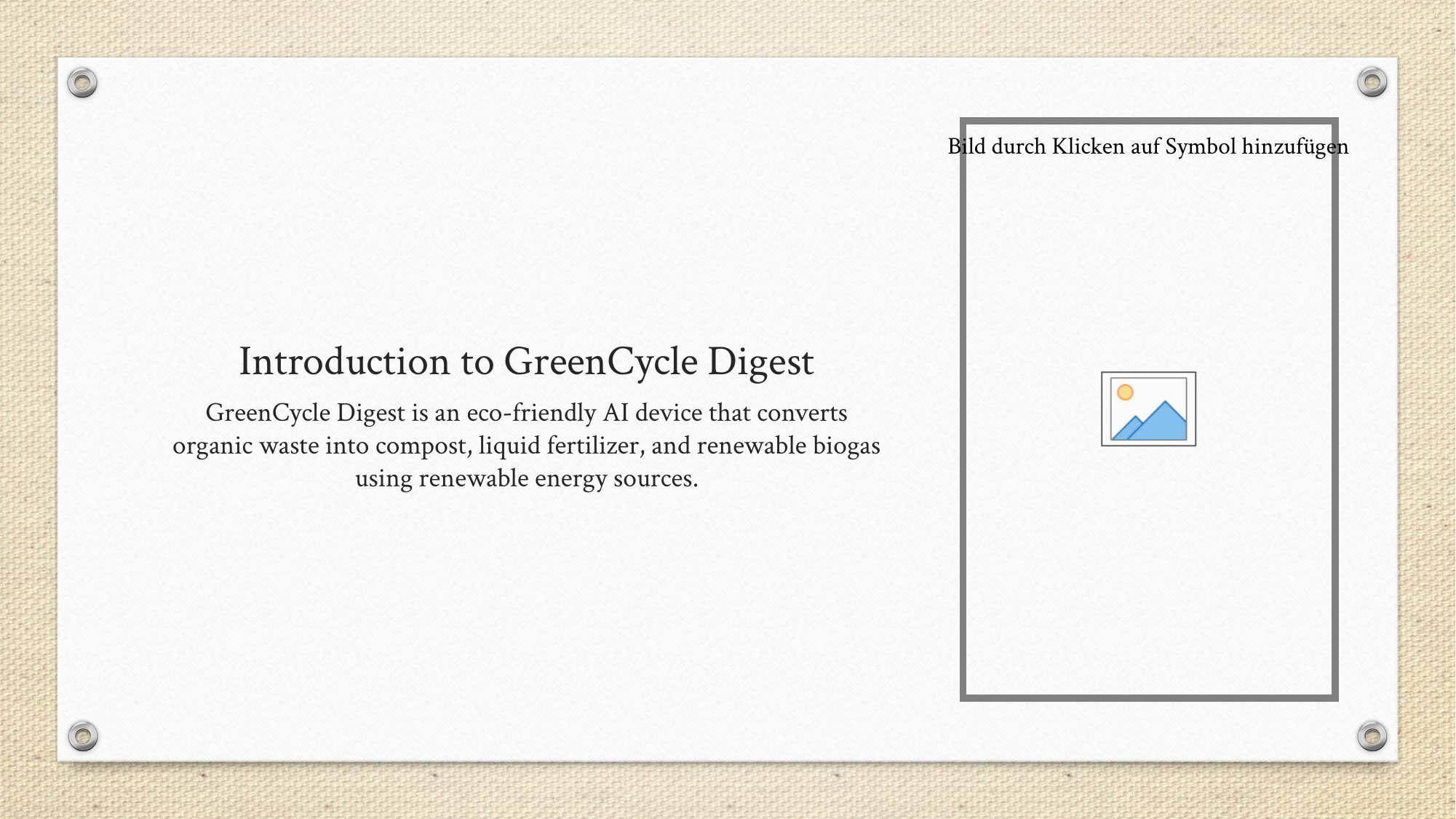

# Introduction to GreenCycle Digest
GreenCycle Digest is an eco-friendly AI device that converts organic waste into compost, liquid fertilizer, and renewable biogas using renewable energy sources.